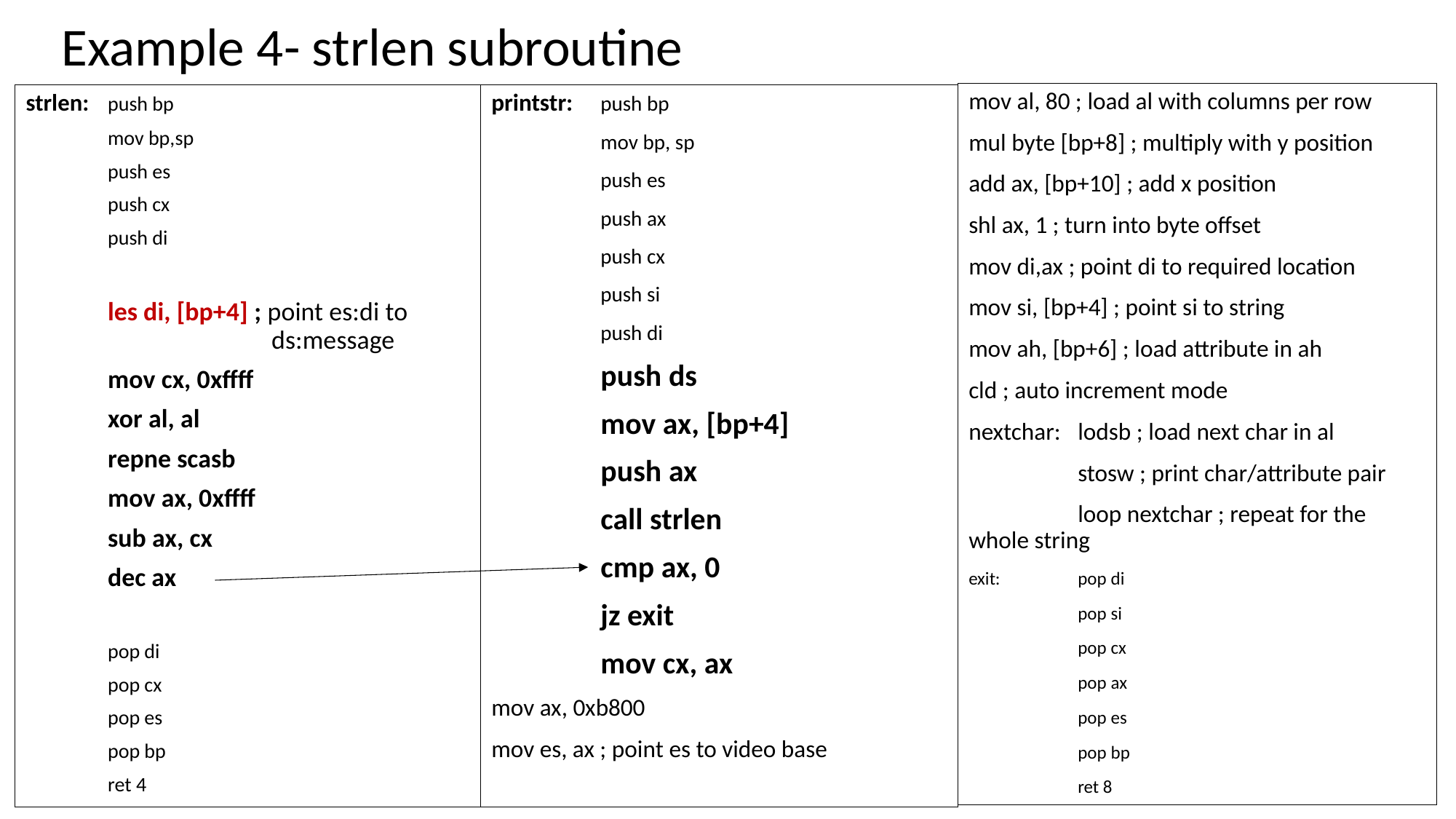

# Example 4- strlen subroutine
mov al, 80 ; load al with columns per row
mul byte [bp+8] ; multiply with y position
add ax, [bp+10] ; add x position
shl ax, 1 ; turn into byte offset
mov di,ax ; point di to required location
mov si, [bp+4] ; point si to string
mov ah, [bp+6] ; load attribute in ah
cld ; auto increment mode
nextchar: 	lodsb ; load next char in al
	stosw ; print char/attribute pair
	loop nextchar ; repeat for the whole string
exit:	pop di
	pop si
	pop cx
	pop ax
	pop es
	pop bp
	ret 8
strlen: 	push bp
	mov bp,sp
	push es
	push cx
	push di

	les di, [bp+4] ; point es:di to 				ds:message
	mov cx, 0xffff
	xor al, al
	repne scasb
	mov ax, 0xffff
	sub ax, cx
	dec ax

	pop di
	pop cx
	pop es
	pop bp
	ret 4
printstr:	push bp
	mov bp, sp
	push es
	push ax
	push cx
	push si
	push di
	push ds
	mov ax, [bp+4]
	push ax
	call strlen
	cmp ax, 0
	jz exit
	mov cx, ax
mov ax, 0xb800
mov es, ax ; point es to video base